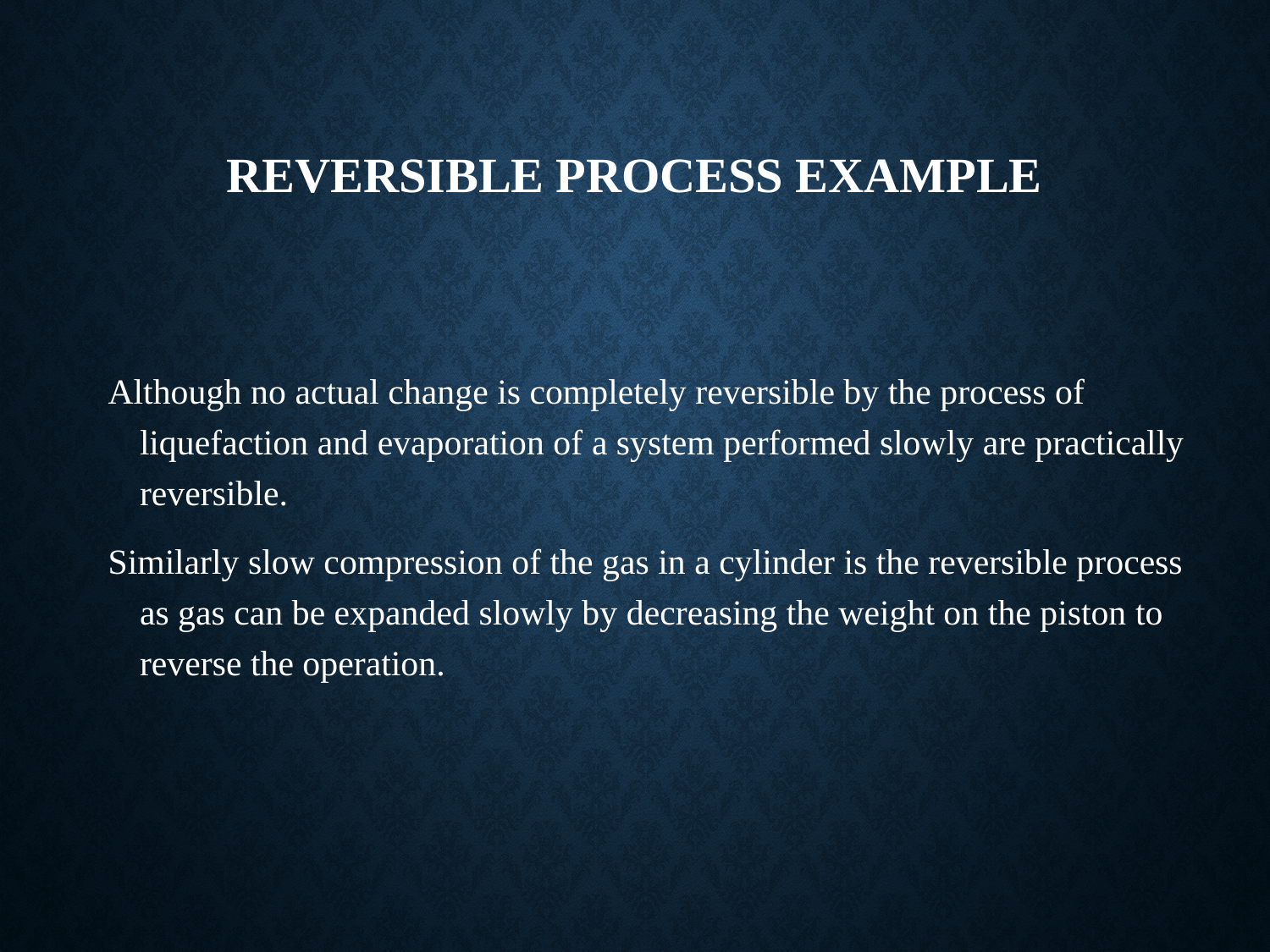

# Reversible process example
Although no actual change is completely reversible by the process of liquefaction and evaporation of a system performed slowly are practically reversible.
Similarly slow compression of the gas in a cylinder is the reversible process as gas can be expanded slowly by decreasing the weight on the piston to reverse the operation.